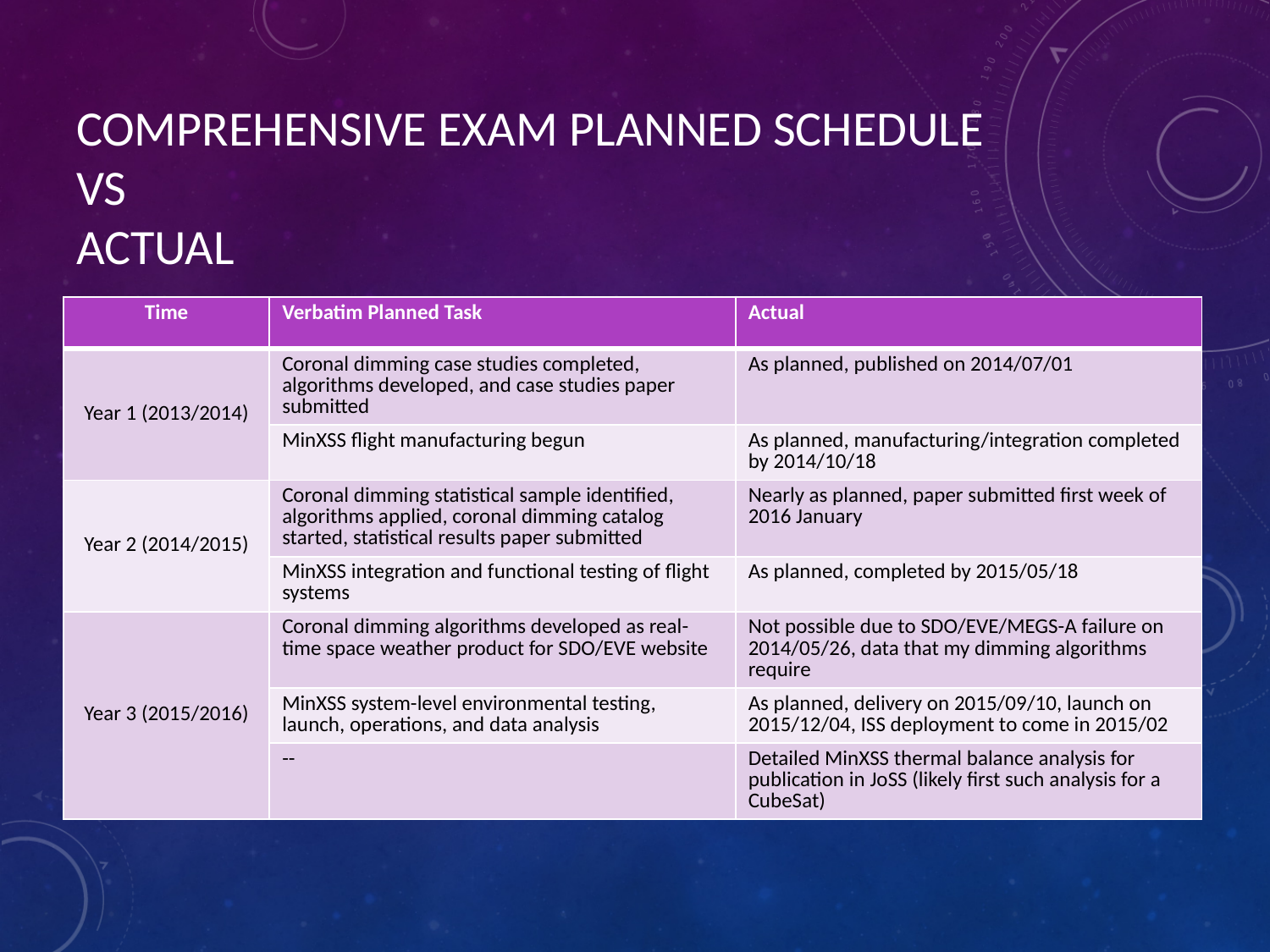

# Comprehensive Exam Planned Schedule vs Actual
| Time | Verbatim Planned Task | Actual |
| --- | --- | --- |
| Year 1 (2013/2014) | Coronal dimming case studies completed, algorithms developed, and case studies paper submitted | As planned, published on 2014/07/01 |
|  | MinXSS flight manufacturing begun | As planned, manufacturing/integration completed by 2014/10/18 |
| Year 2 (2014/2015) | Coronal dimming statistical sample identified, algorithms applied, coronal dimming catalog started, statistical results paper submitted | Nearly as planned, paper submitted first week of 2016 January |
|  | MinXSS integration and functional testing of flight systems | As planned, completed by 2015/05/18 |
| Year 3 (2015/2016) | Coronal dimming algorithms developed as real-time space weather product for SDO/EVE website | Not possible due to SDO/EVE/MEGS-A failure on 2014/05/26, data that my dimming algorithms require |
|  | MinXSS system-level environmental testing, launch, operations, and data analysis | As planned, delivery on 2015/09/10, launch on 2015/12/04, ISS deployment to come in 2015/02 |
|  | -- | Detailed MinXSS thermal balance analysis for publication in JoSS (likely first such analysis for a CubeSat) |